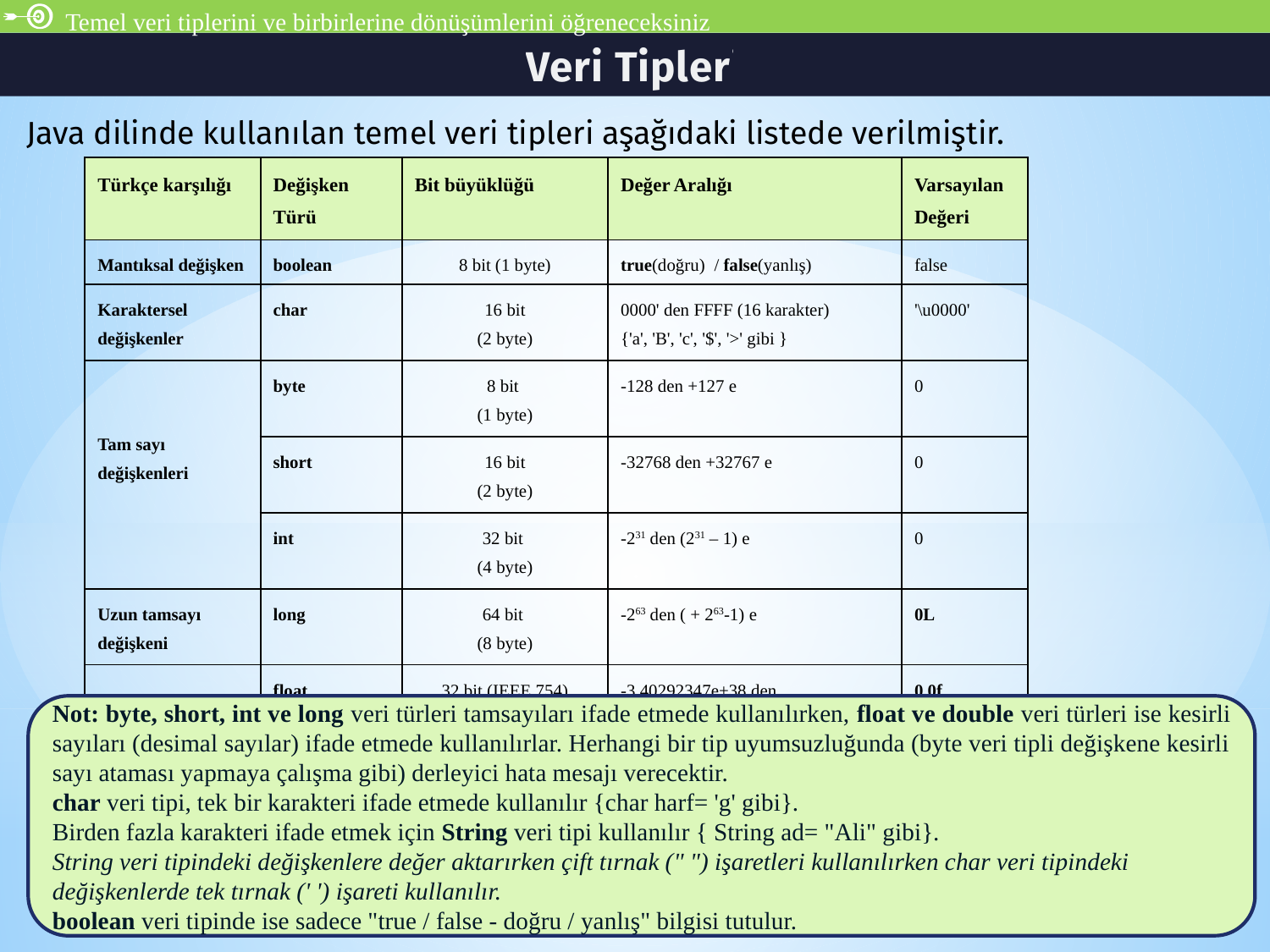

Temel veri tiplerini ve birbirlerine dönüşümlerini öğreneceksiniz

Veri Tipleri
Java dilinde kullanılan temel veri tipleri aşağıdaki listede verilmiştir.
| Türkçe karşılığı | Değişken Türü | Bit büyüklüğü | Değer Aralığı | Varsayılan Değeri |
| --- | --- | --- | --- | --- |
| Mantıksal değişken | boolean | 8 bit (1 byte) | true(doğru) / false(yanlış) | false |
| Karaktersel değişkenler | char | 16 bit (2 byte) | 0000' den FFFF (16 karakter) {'a', 'B', 'c', '$', '>' gibi } | '\u0000' |
| Tam sayı değişkenleri | byte | 8 bit (1 byte) | -128 den +127 e | 0 |
|  | short | 16 bit (2 byte) | -32768 den +32767 e | 0 |
|  | int | 32 bit (4 byte) | -231 den (231 – 1) e | 0 |
| Uzun tamsayı değişkeni | long | 64 bit (8 byte) | -263 den ( + 263-1) e | 0L |
| Gerçek(Kesirli) sayı değişkenleri | float | 32 bit (IEEE 754) | -3.40292347e+38 den 3.40292347e+38 e | 0.0f |
|  | double | 64 bit (IEEE 754) | -1.7976931348623157e+308 den 1.7976931348623157e+308 e | 0.0d |
Not: byte, short, int ve long veri türleri tamsayıları ifade etmede kullanılırken, float ve double veri türleri ise kesirli sayıları (desimal sayılar) ifade etmede kullanılırlar. Herhangi bir tip uyumsuzluğunda (byte veri tipli değişkene kesirli sayı ataması yapmaya çalışma gibi) derleyici hata mesajı verecektir.
char veri tipi, tek bir karakteri ifade etmede kullanılır {char harf= 'g' gibi}.
Birden fazla karakteri ifade etmek için String veri tipi kullanılır { String ad= "Ali" gibi}.
String veri tipindeki değişkenlere değer aktarırken çift tırnak (" ") işaretleri kullanılırken char veri tipindeki değişkenlerde tek tırnak (' ') işareti kullanılır.
boolean veri tipinde ise sadece "true / false - doğru / yanlış" bilgisi tutulur.
11